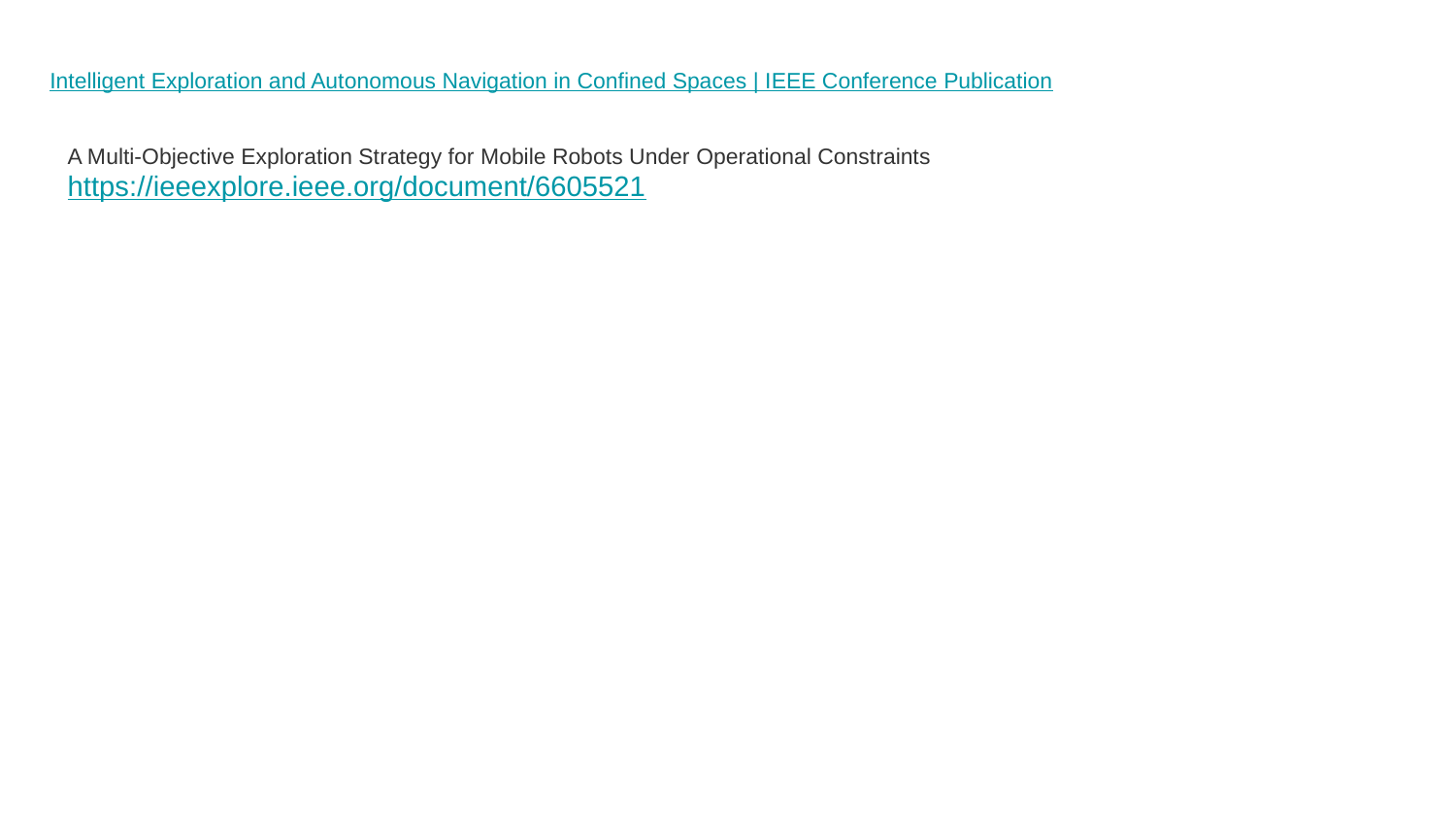

Intelligent Exploration and Autonomous Navigation in Confined Spaces | IEEE Conference Publication
A Multi-Objective Exploration Strategy for Mobile Robots Under Operational Constraints
https://ieeexplore.ieee.org/document/6605521